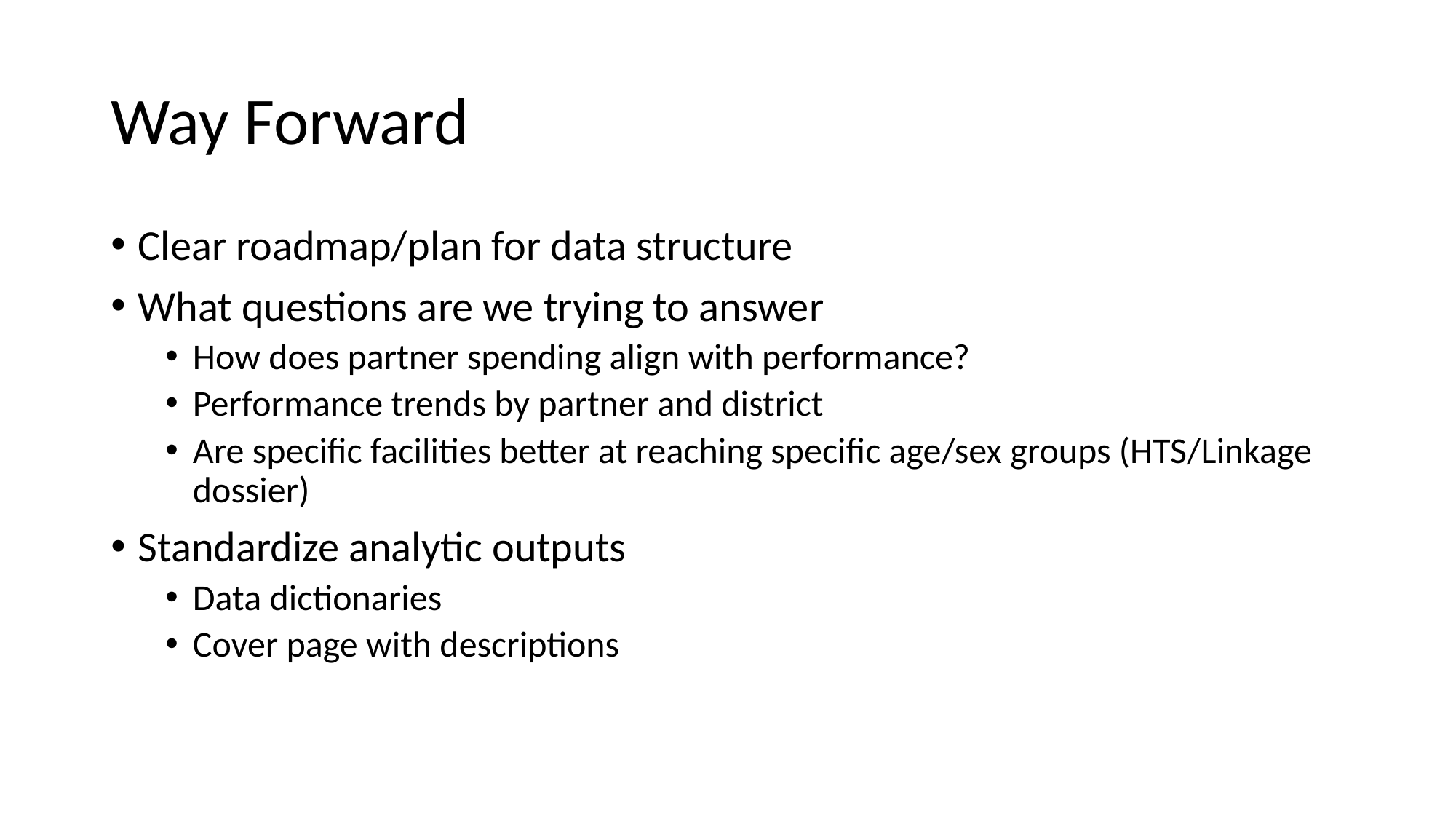

# Way Forward
Clear roadmap/plan for data structure
What questions are we trying to answer
How does partner spending align with performance?
Performance trends by partner and district
Are specific facilities better at reaching specific age/sex groups (HTS/Linkage dossier)
Standardize analytic outputs
Data dictionaries
Cover page with descriptions